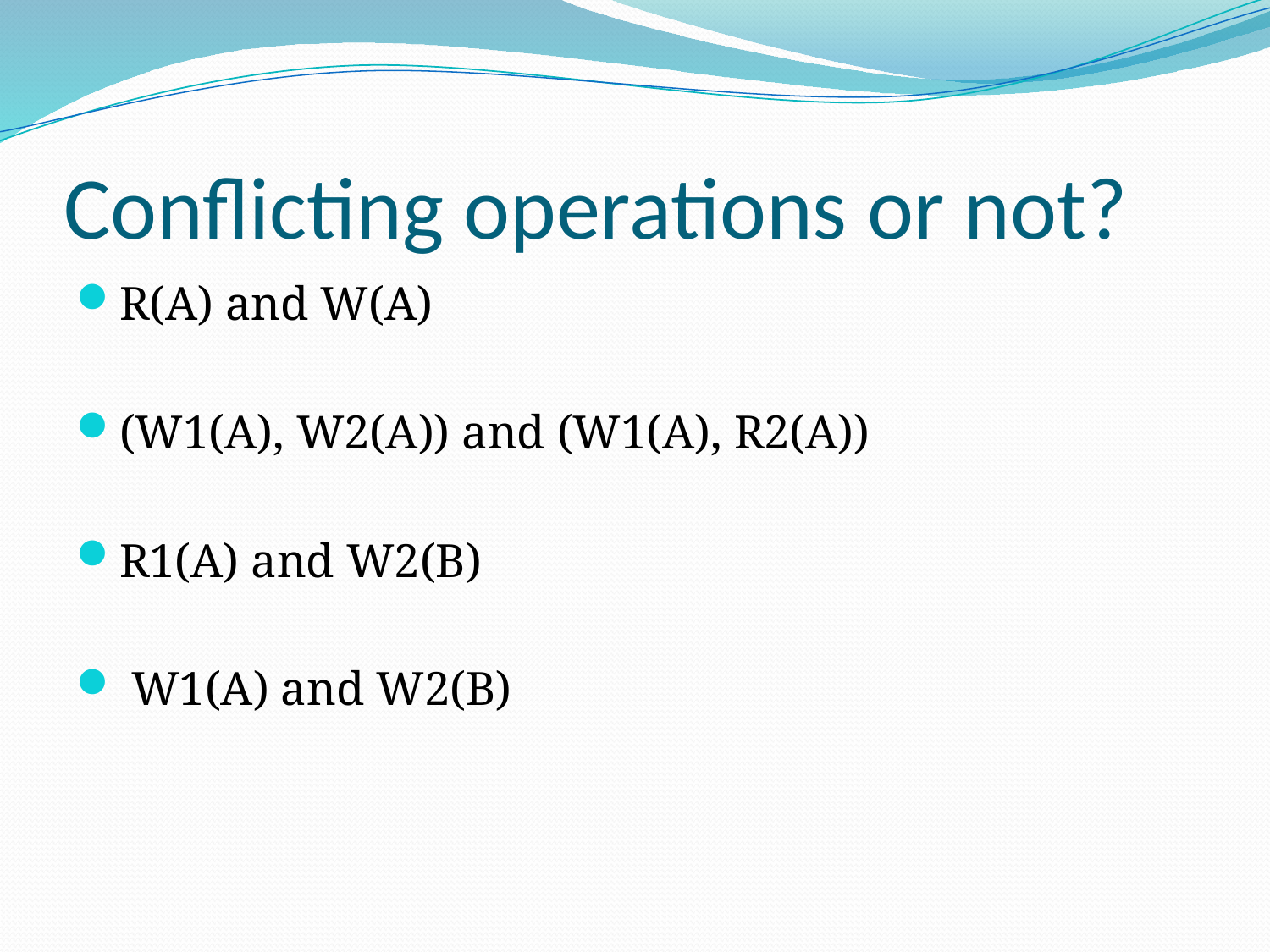

# Conflicting operations or not?
R(A) and W(A)

(W1(A), W2(A)) and (W1(A), R2(A))

R1(A) and W2(B)

 W1(A) and W2(B)